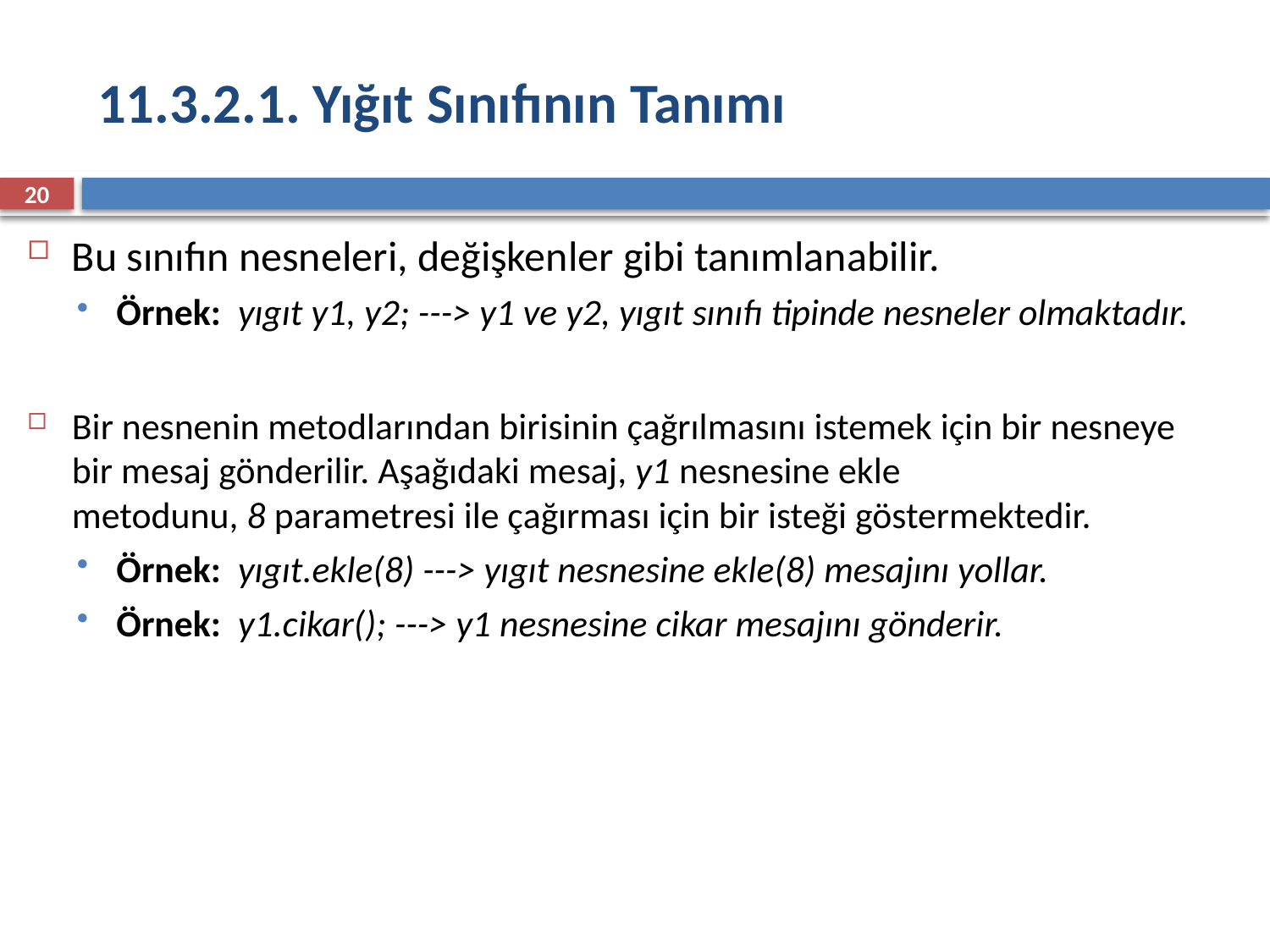

# 11.3.2.1. Yığıt Sınıfının Tanımı
20
Bu sınıfın nesneleri, değişkenler gibi tanımlanabilir.
Örnek:  yıgıt y1, y2; ---> y1 ve y2, yıgıt sınıfı tipinde nesneler olmaktadır.

Bir nesnenin metodlarından birisinin çağrılmasını istemek için bir nesneye bir mesaj gönderilir. Aşağıdaki mesaj, y1 nesnesine ekle metodunu, 8 parametresi ile çağırması için bir isteği göstermektedir.
Örnek:  yıgıt.ekle(8) ---> yıgıt nesnesine ekle(8) mesajını yollar.
Örnek:  y1.cikar(); ---> y1 nesnesine cikar mesajını gönderir.